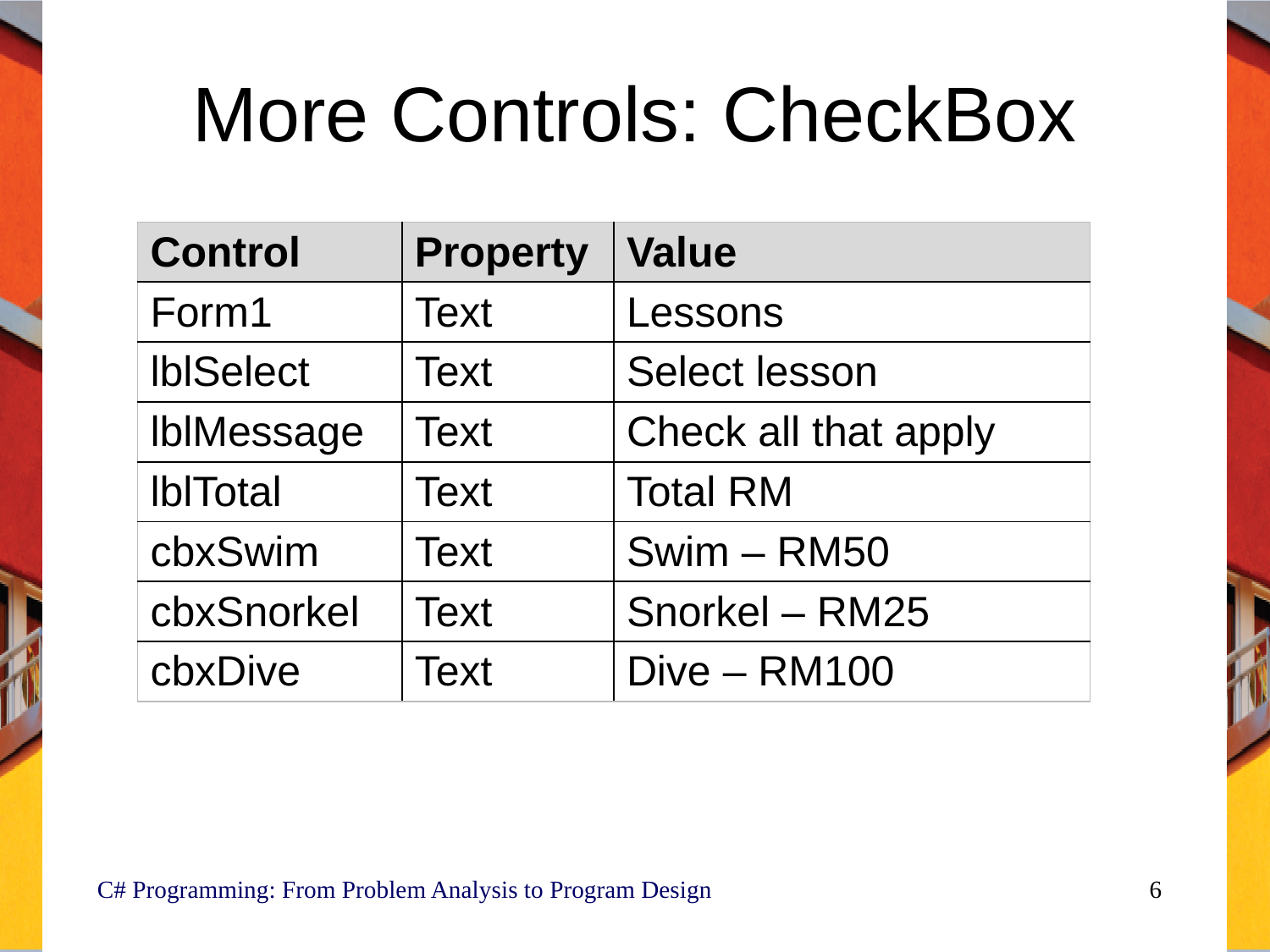

# More Controls: CheckBox
| Control | Property | Value |
| --- | --- | --- |
| Form1 | Text | Lessons |
| lblSelect | Text | Select lesson |
| lblMessage | Text | Check all that apply |
| lblTotal | Text | Total RM |
| cbxSwim | Text | Swim – RM50 |
| cbxSnorkel | Text | Snorkel – RM25 |
| cbxDive | Text | Dive – RM100 |
C# Programming: From Problem Analysis to Program Design

6